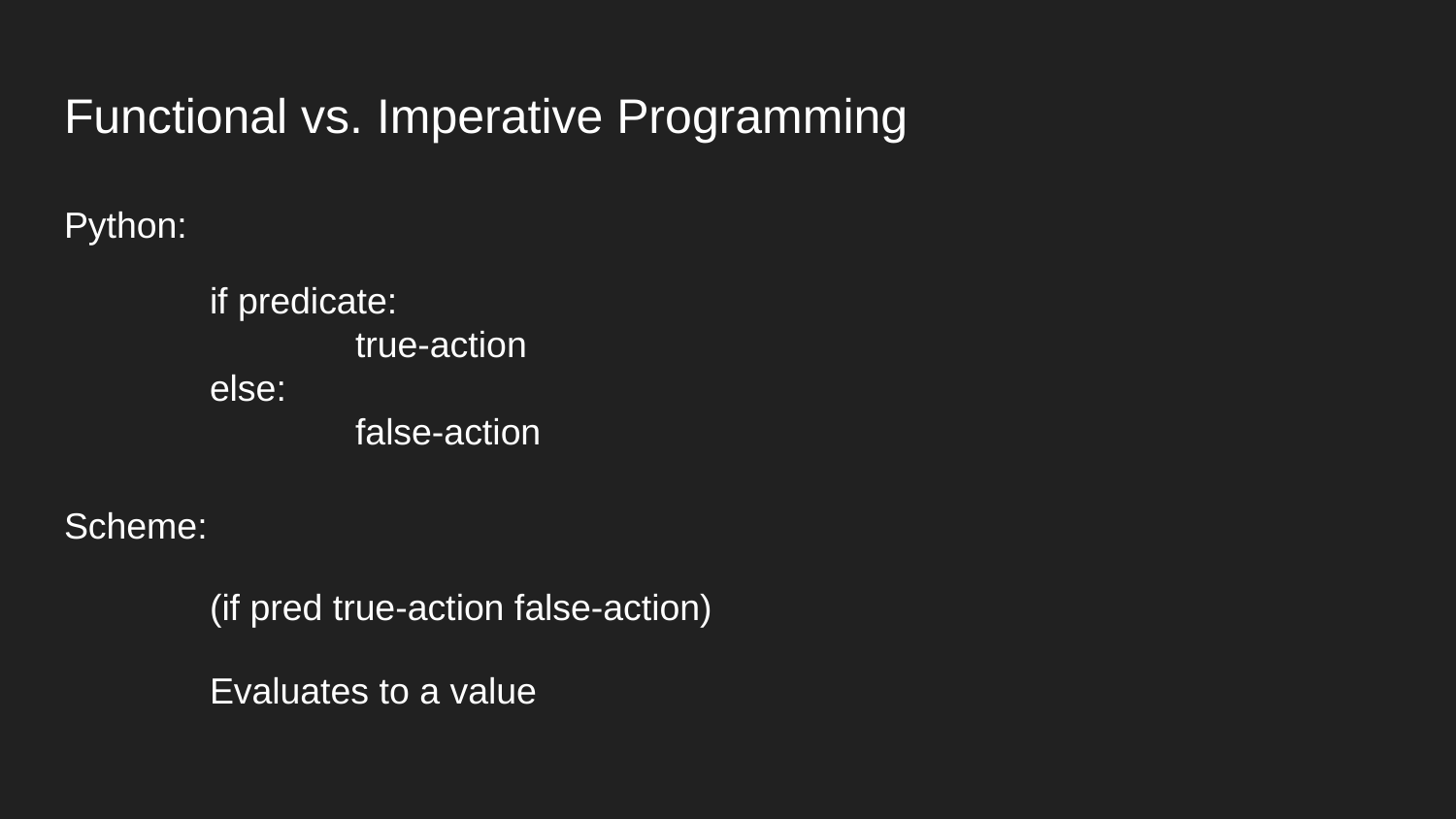

# Functional vs. Imperative Programming
Python:
	if predicate:
		true-action
	else:
		false-action

Scheme:
	(if pred true-action false-action)
	Evaluates to a value